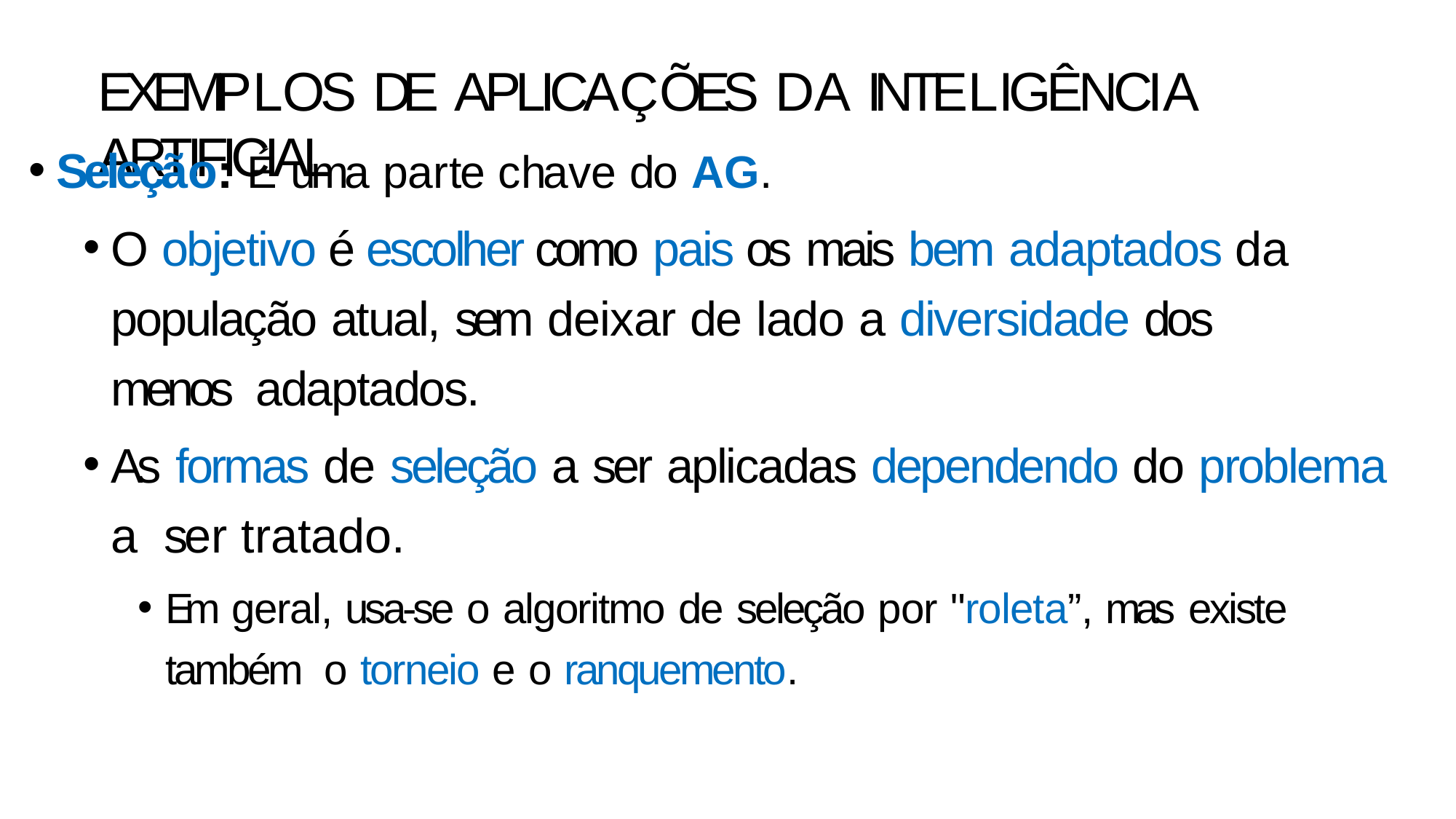

# EXEMPLOS DE APLICAÇÕES DA INTELIGÊNCIA ARTIFICIAL
Seleção: É uma parte chave do AG.
O objetivo é escolher como pais os mais bem adaptados da  população atual, sem deixar de lado a diversidade dos menos  adaptados.
As formas de seleção a ser aplicadas dependendo do problema a  ser tratado.
Em geral, usa-se o algoritmo de seleção por "roleta”, mas existe também  o torneio e o ranquemento.